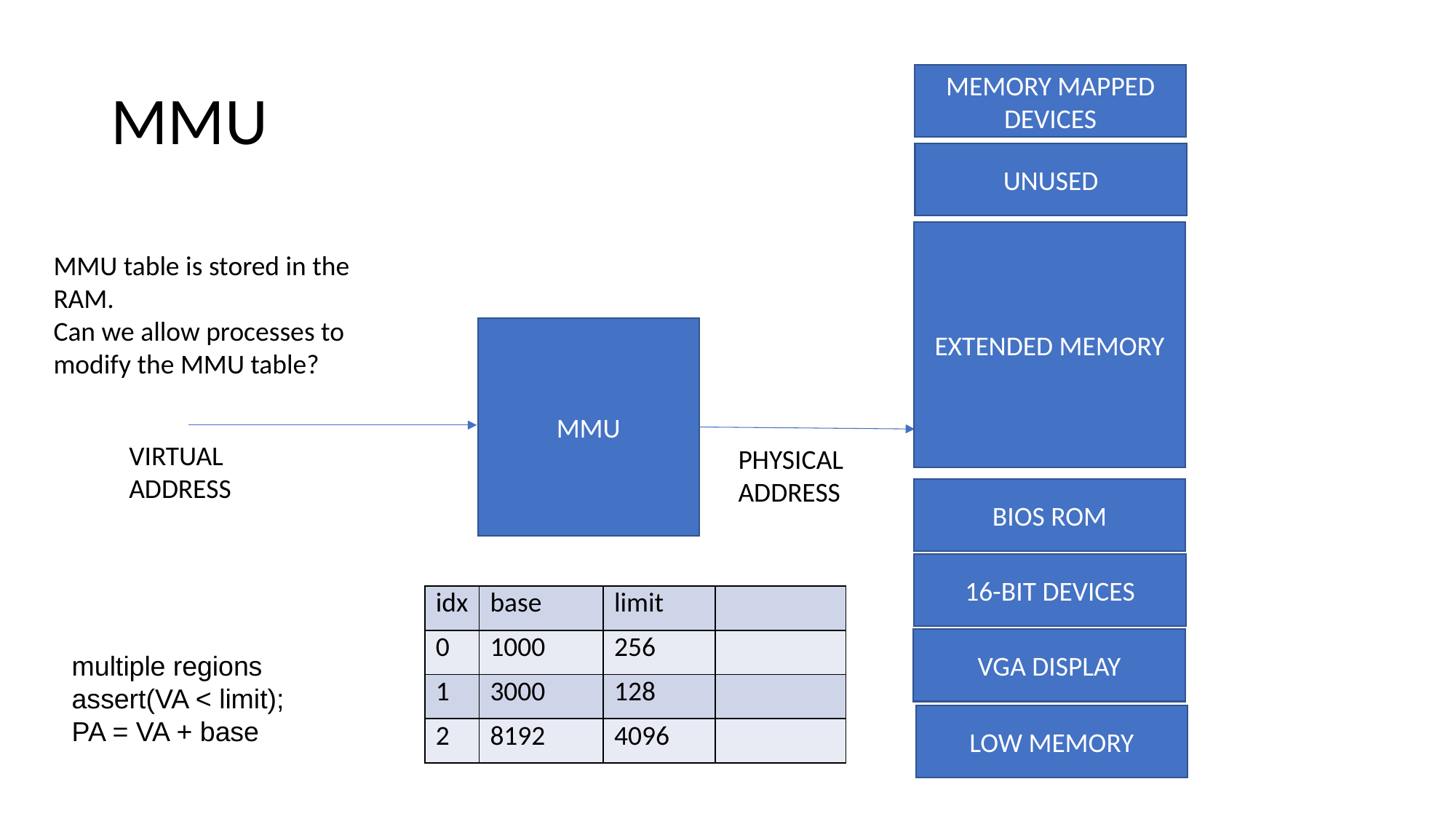

# MMU
MEMORY MAPPED DEVICES
UNUSED
EXTENDED MEMORY
MMU table is stored in the RAM.
Can we allow processes to modify the MMU table?
MMU
VIRTUAL
ADDRESS
PHYSICAL
ADDRESS
BIOS ROM
16-BIT DEVICES
| idx | base | limit |  |
| --- | --- | --- | --- |
| 0 | 1000 | 256 |  |
| 1 | 3000 | 128 |  |
| 2 | 8192 | 4096 |  |
VGA DISPLAY
multiple regions
assert(VA < limit);
PA = VA + base
LOW MEMORY